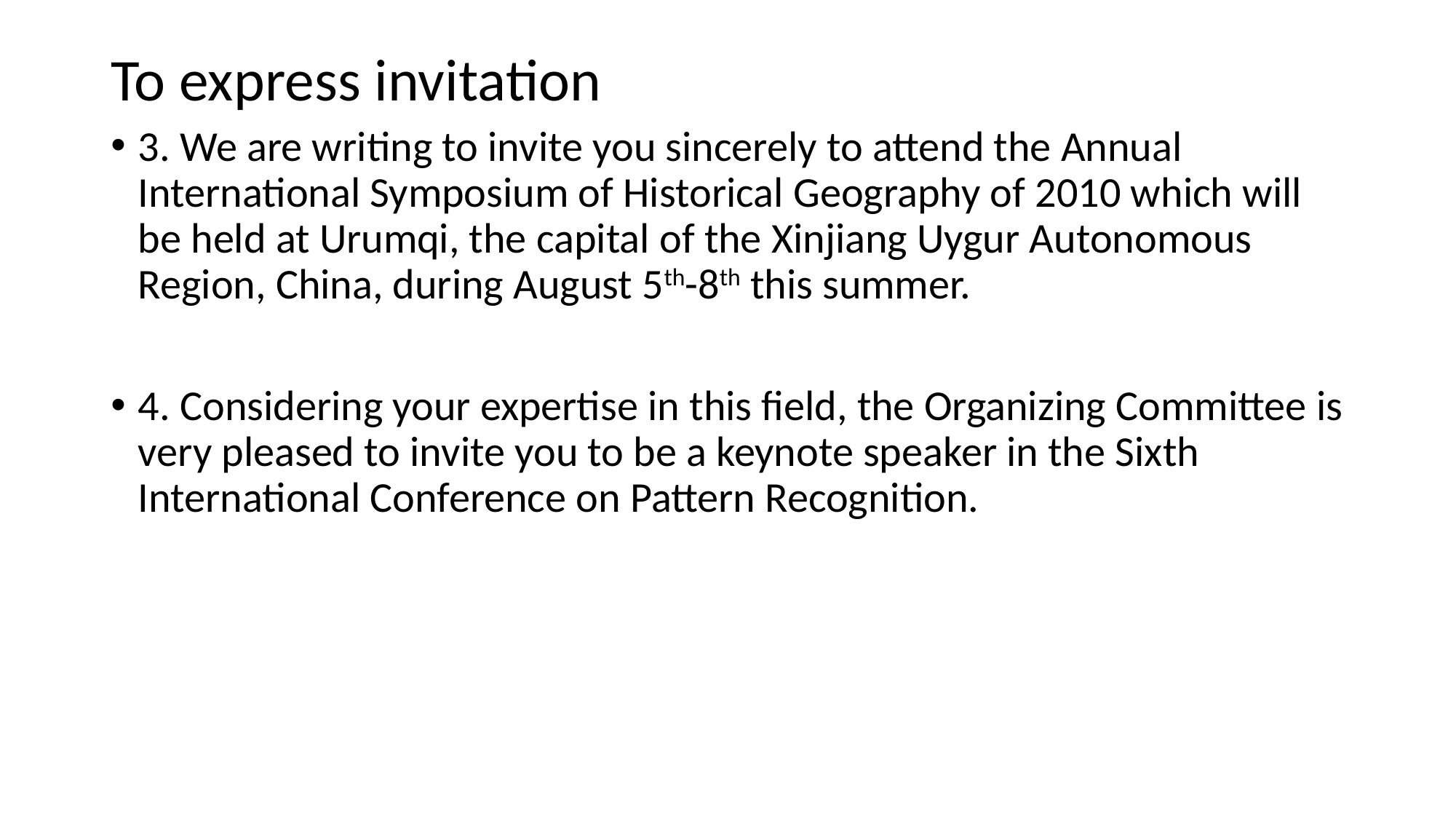

# To express invitation
3. We are writing to invite you sincerely to attend the Annual International Symposium of Historical Geography of 2010 which will be held at Urumqi, the capital of the Xinjiang Uygur Autonomous Region, China, during August 5th-8th this summer.

4. Considering your expertise in this field, the Organizing Committee is very pleased to invite you to be a keynote speaker in the Sixth International Conference on Pattern Recognition.